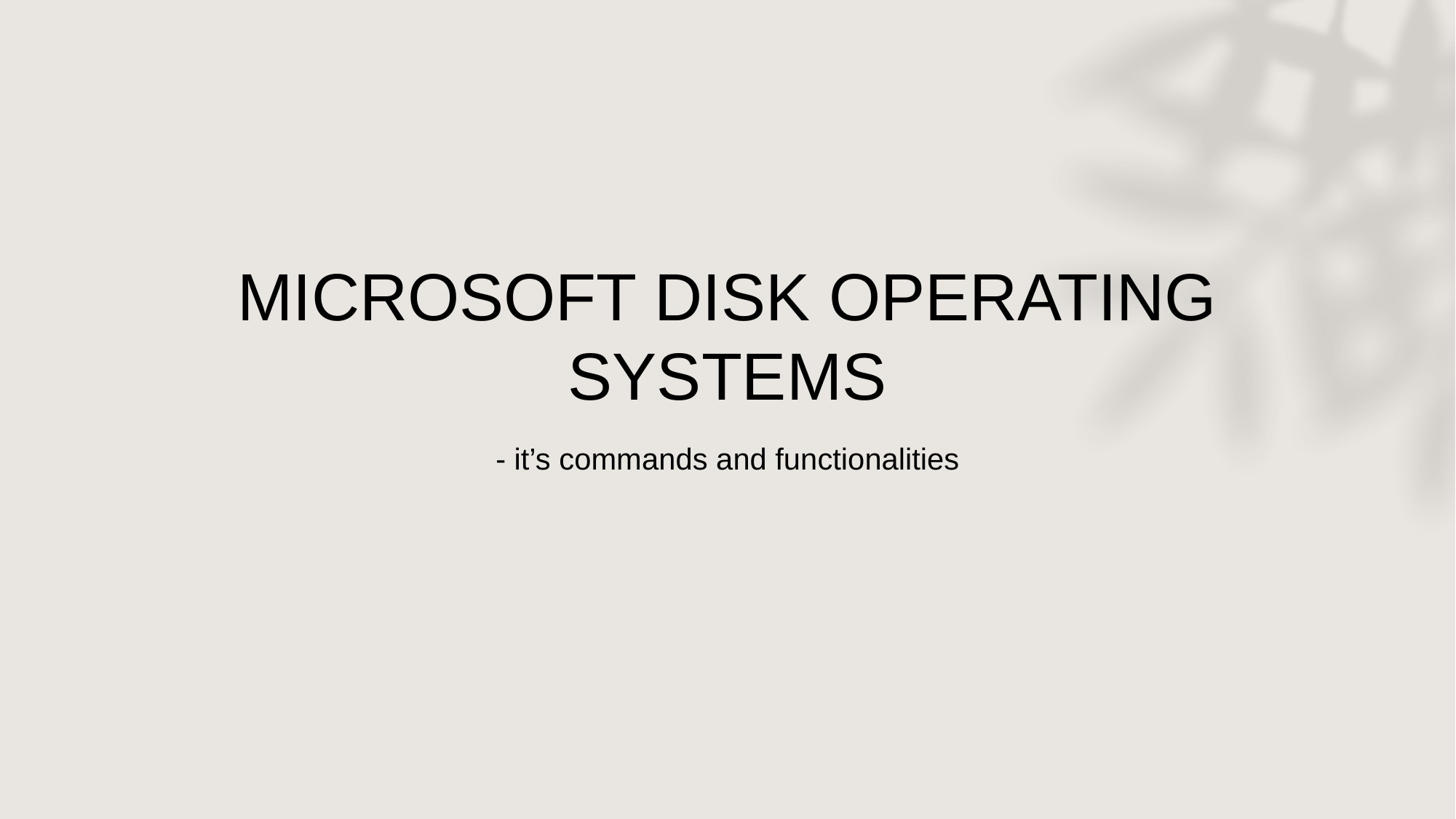

# MICROSOFT DISK OPERATING SYSTEMS
- it’s commands and functionalities